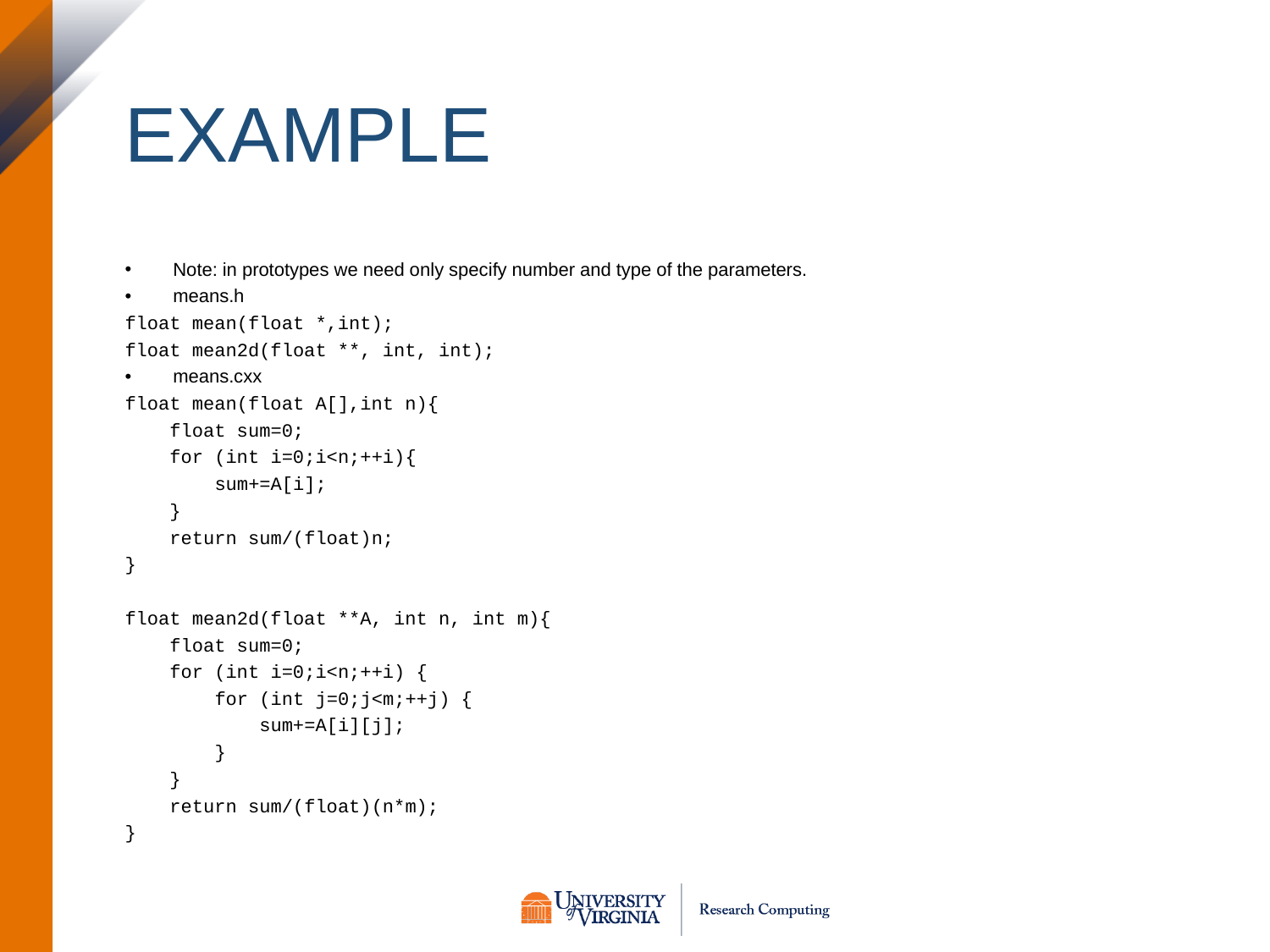

# Example
Note: in prototypes we need only specify number and type of the parameters.
means.h
float mean(float *,int);
float mean2d(float **, int, int);
means.cxx
float mean(float A[],int n){
    float sum=0;
    for (int i=0;i<n;++i){
        sum+=A[i];
    }
    return sum/(float)n;
}

float mean2d(float **A, int n, int m){
    float sum=0;
    for (int i=0;i<n;++i) {
        for (int j=0;j<m;++j) {
            sum+=A[i][j];
        }
    }
    return sum/(float)(n*m);
}